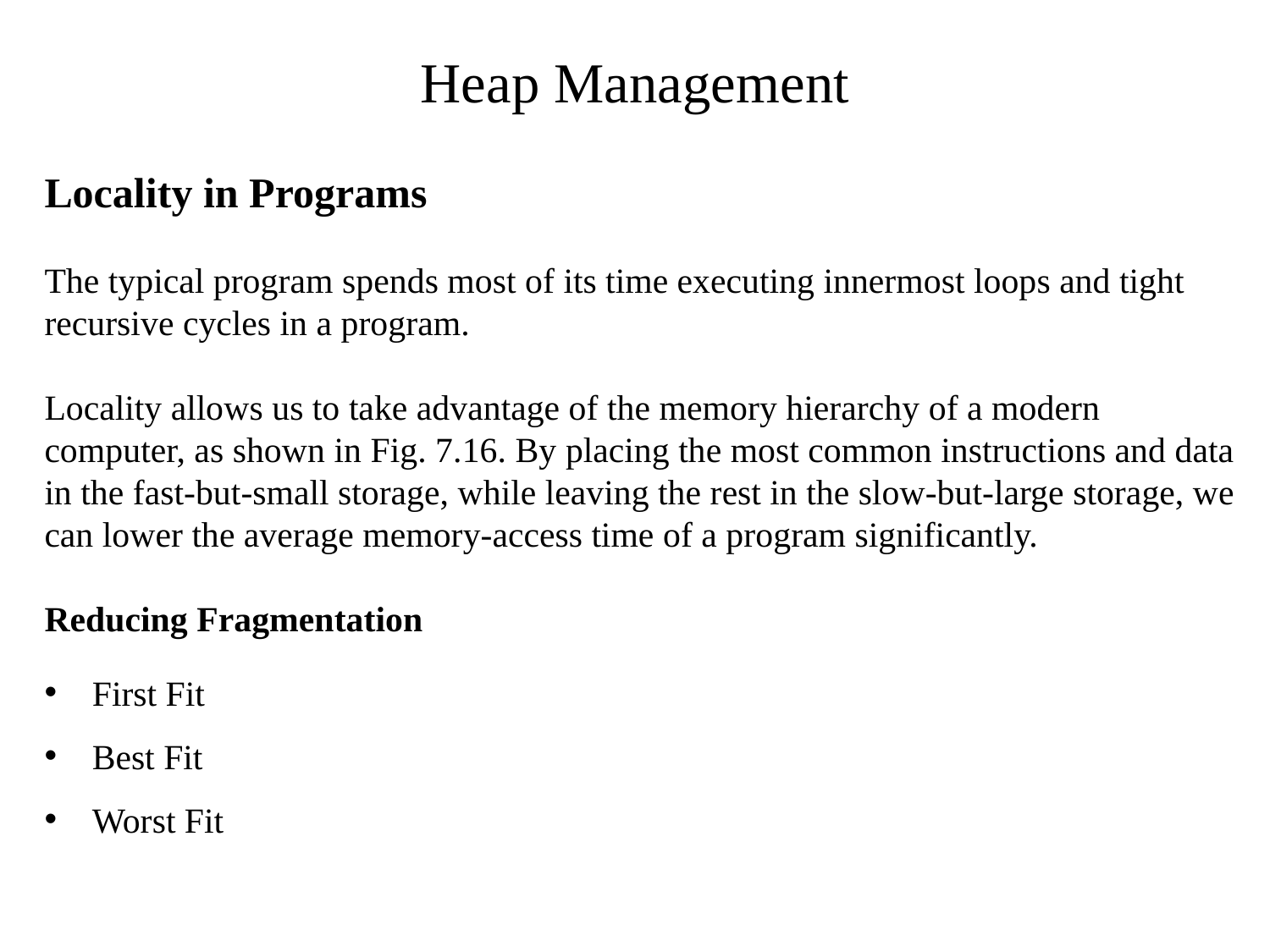

# Heap Management
Locality in Programs
The typical program spends most of its time executing innermost loops and tight recursive cycles in a program.
Locality allows us to take advantage of the memory hierarchy of a modern computer, as shown in Fig. 7.16. By placing the most common instructions and data in the fast-but-small storage, while leaving the rest in the slow-but-large storage, we can lower the average memory-access time of a program significantly.
Reducing Fragmentation
First Fit
Best Fit
Worst Fit